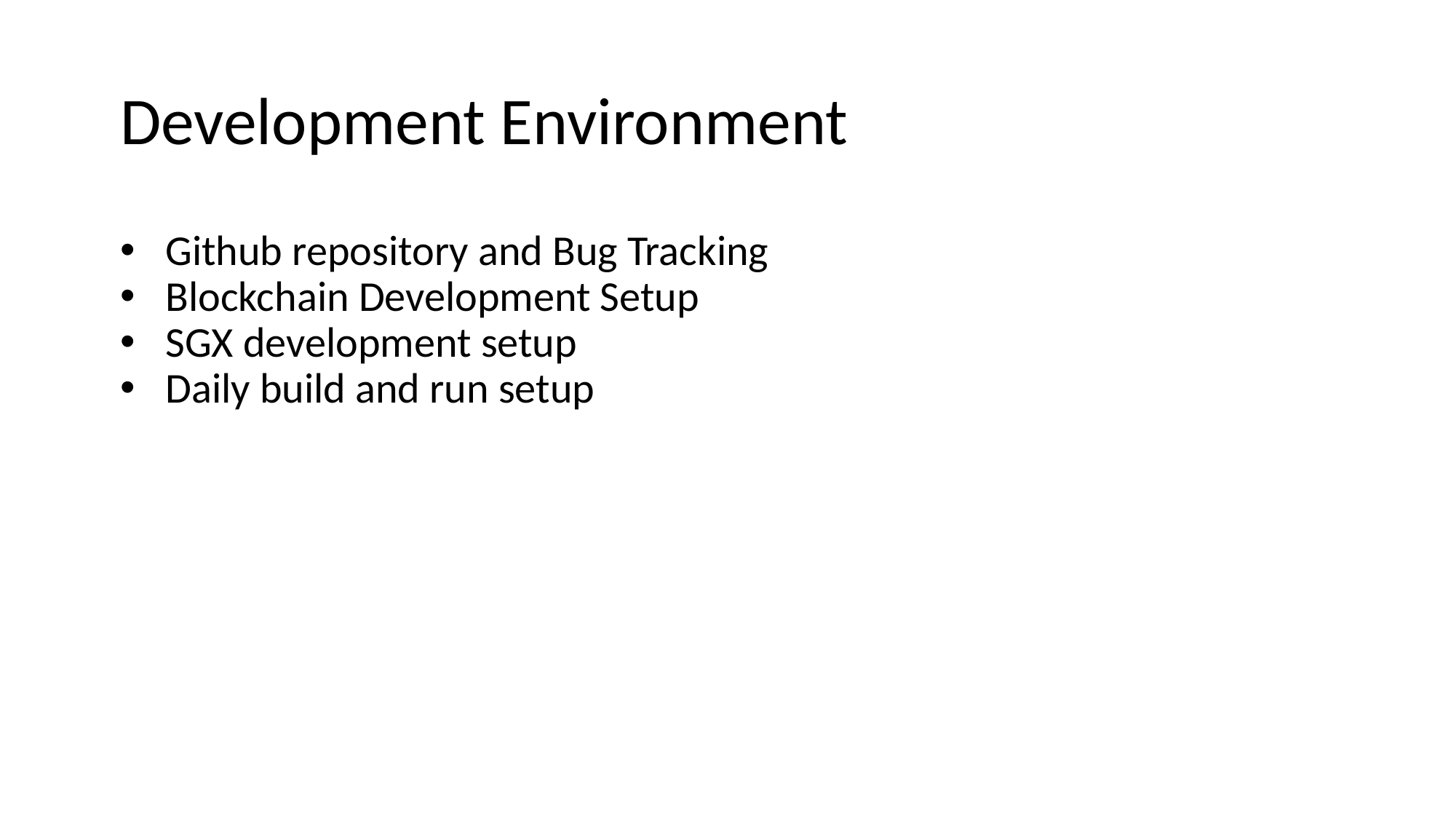

# Development Environment
Github repository and Bug Tracking
Blockchain Development Setup
SGX development setup
Daily build and run setup